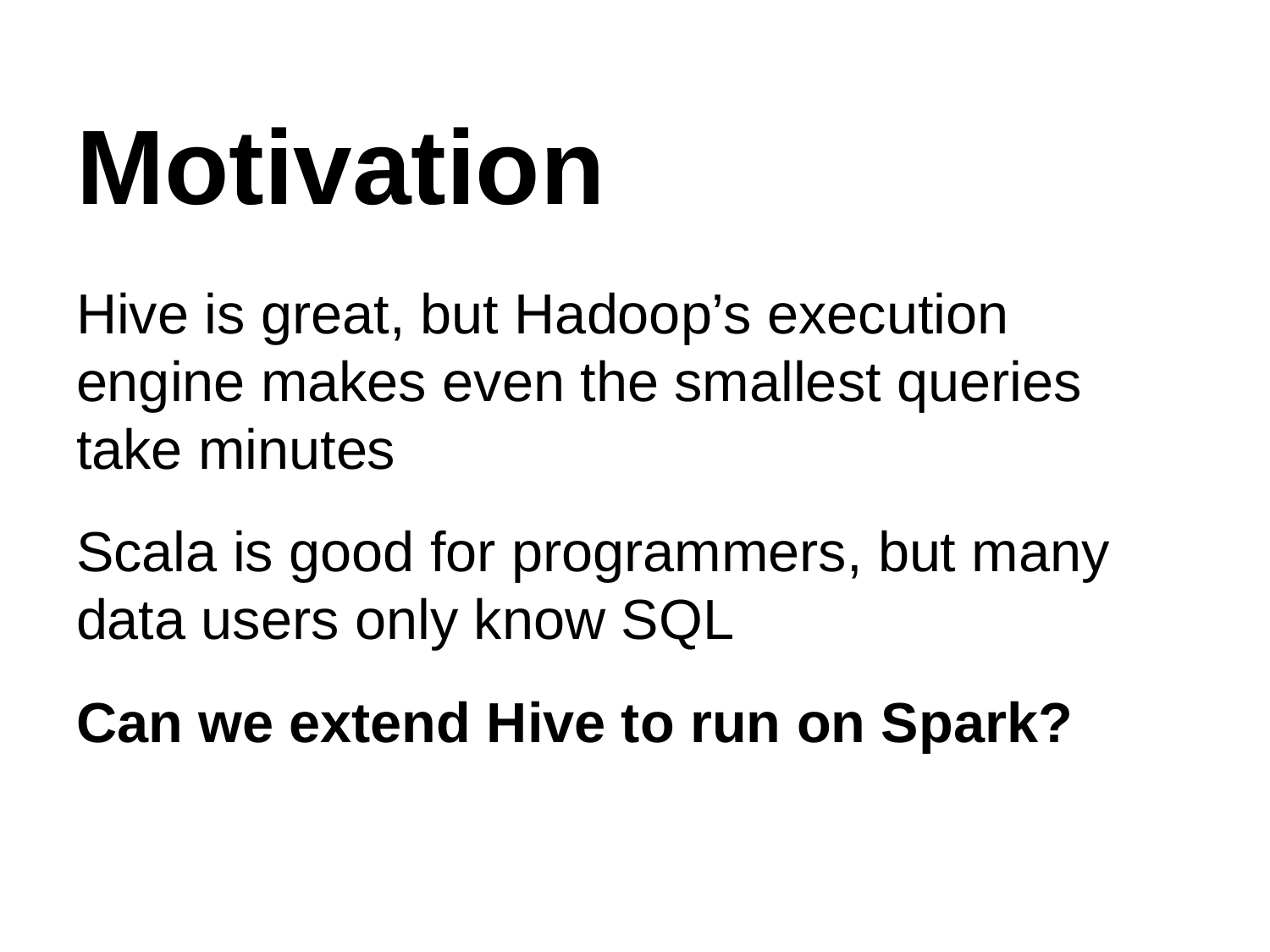

# Motivation
Hive is great, but Hadoop’s execution engine makes even the smallest queries take minutes
Scala is good for programmers, but many data users only know SQL
Can we extend Hive to run on Spark?